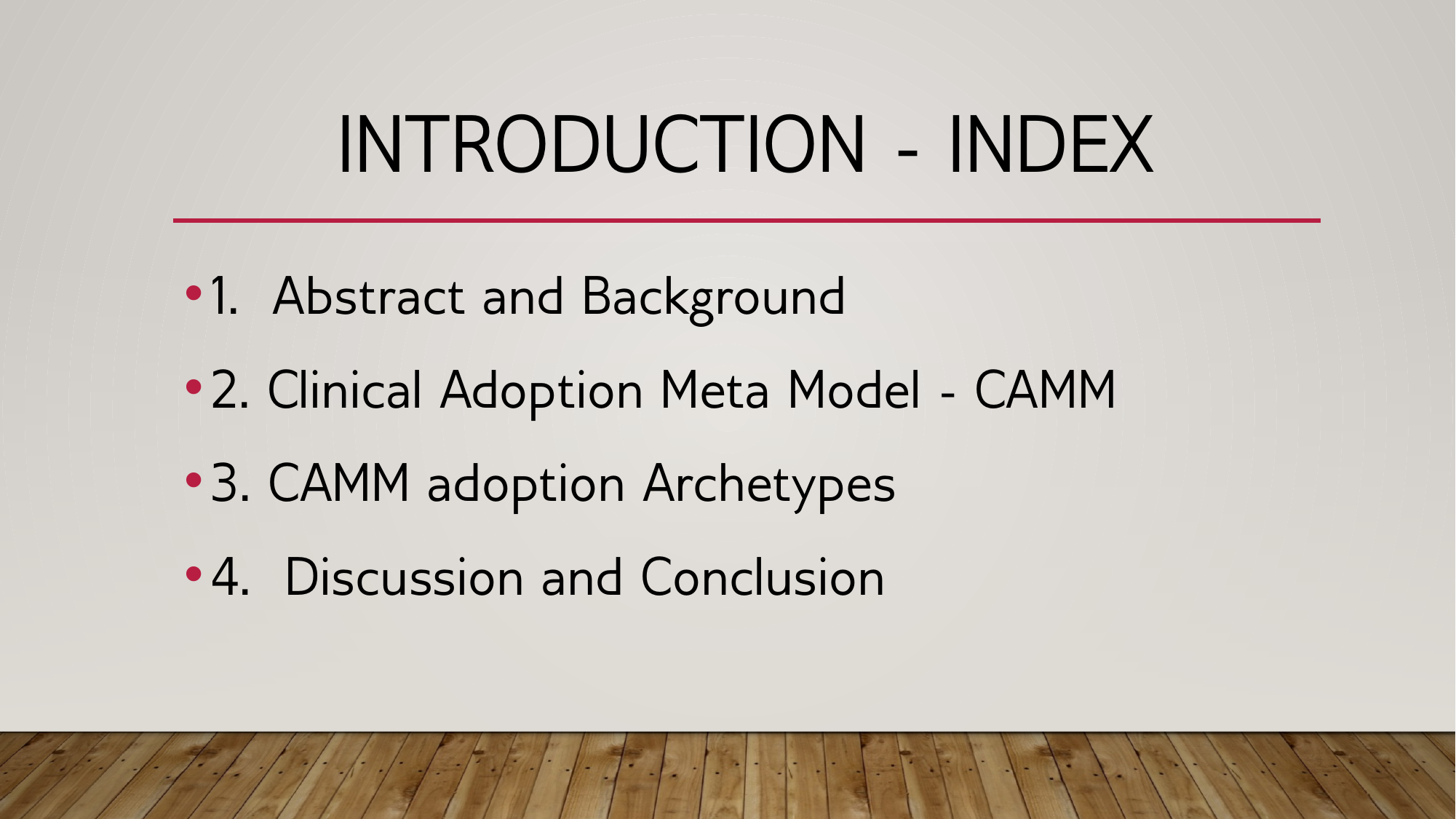

# Introduction - index
1.  Abstract and Background
2. Clinical Adoption Meta Model - CAMM
3. CAMM adoption Archetypes
4.  Discussion and Conclusion